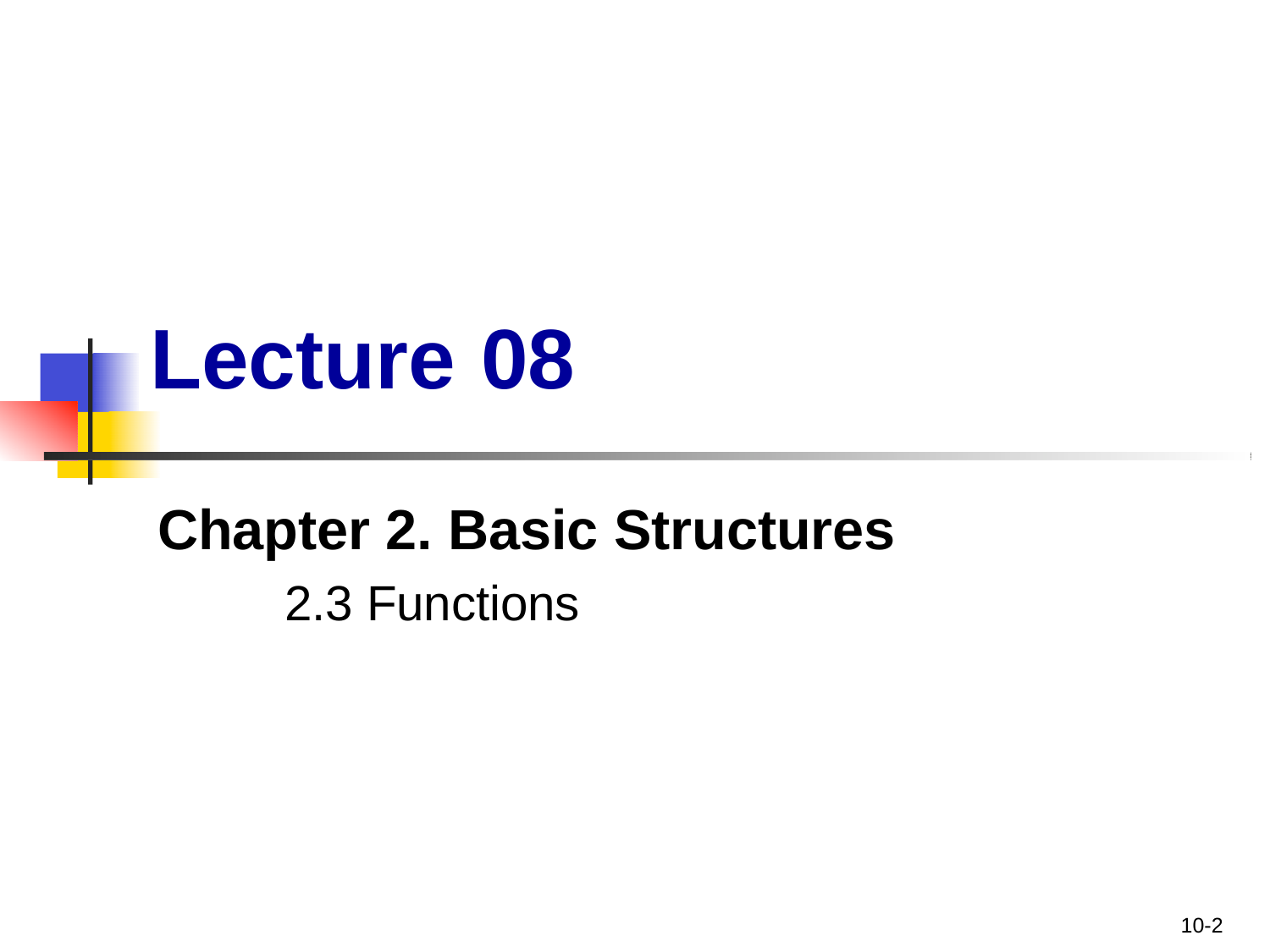

# Lecture	08

Chapter 2. Basic Structures
2.3 Functions
10-2